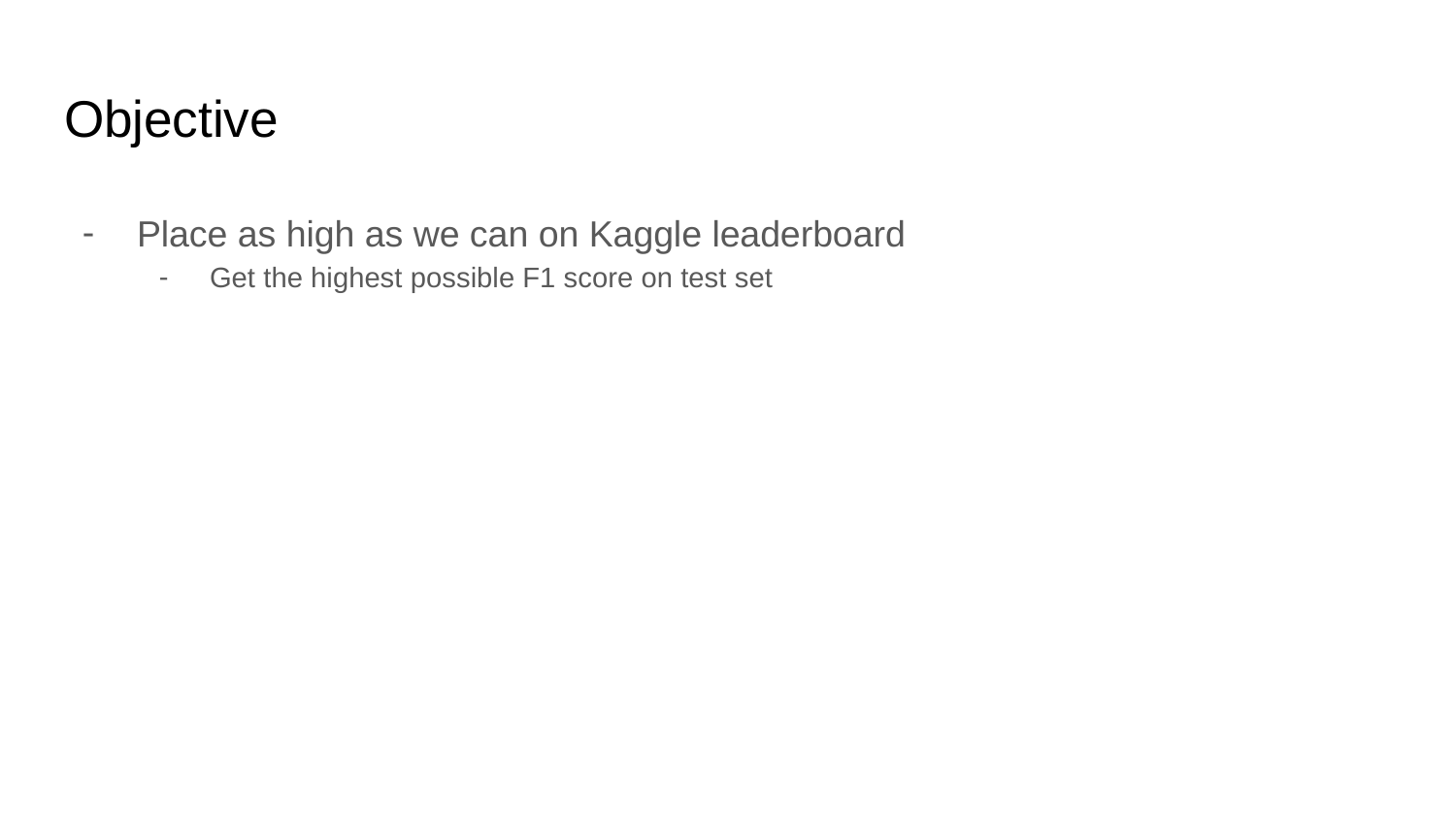

# Objective
Place as high as we can on Kaggle leaderboard
Get the highest possible F1 score on test set